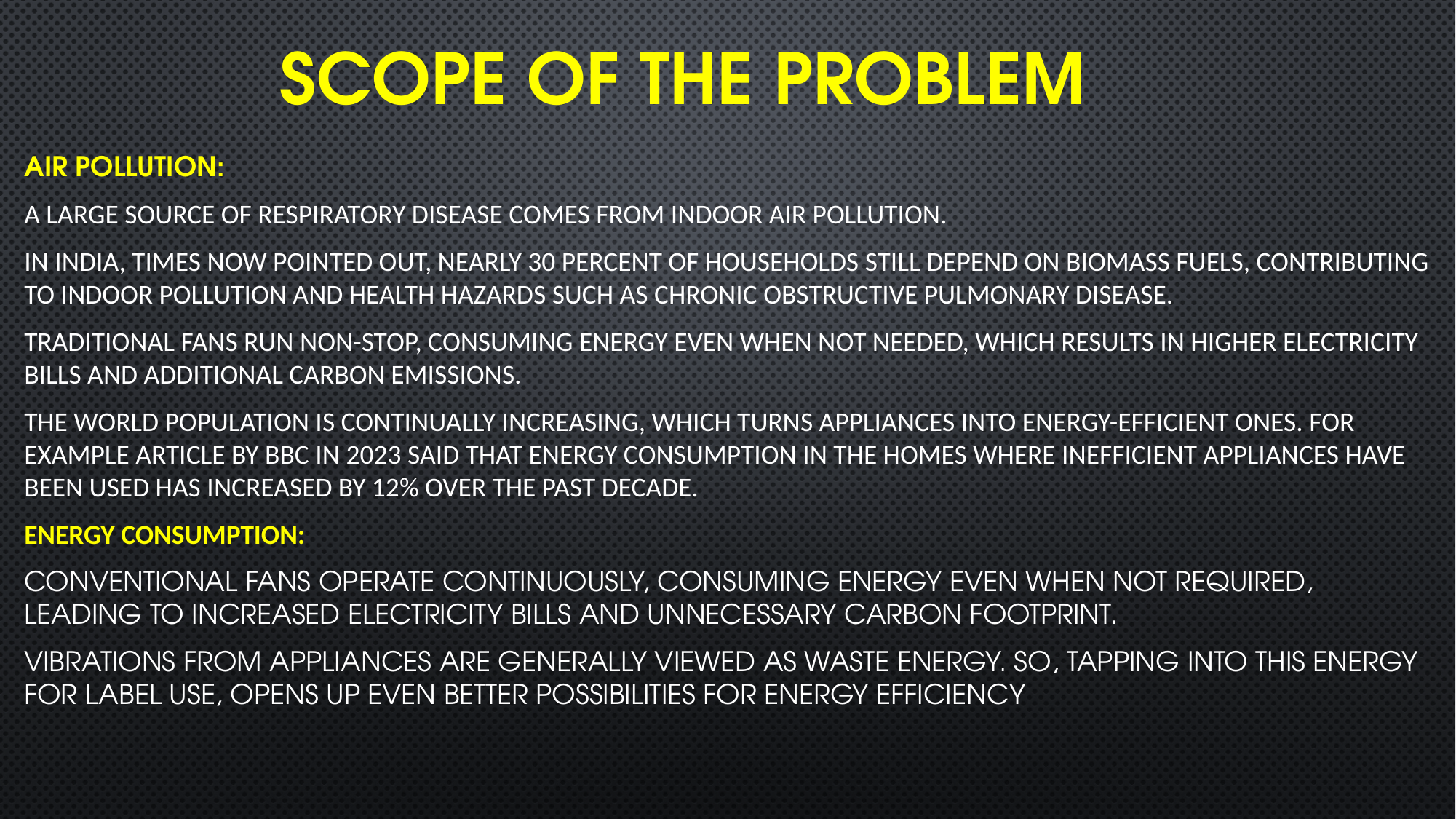

# Scope of the Problem
Air Pollution:
A large source of respiratory disease comes from indoor air pollution.
In India, Times Now pointed out, nearly 30 percent of households still depend on biomass fuels, contributing to indoor pollution and health hazards such as chronic obstructive pulmonary disease.
Traditional fans run non-stop, consuming energy even when not needed, which results in higher electricity bills and additional carbon emissions.
The world population is continually increasing, which turns appliances into energy-efficient ones. For example article by BBC in 2023 said that energy consumption in the homes where inefficient appliances have been used has increased by 12% over the past decade.
Energy Consumption:
Conventional fans operate continuously, consuming energy even when not required, leading to increased electricity bills and unnecessary carbon footprint.
Vibrations from appliances are generally viewed as waste energy. So, tapping into this energy for label use, opens up even better possibilities for energy efficiency